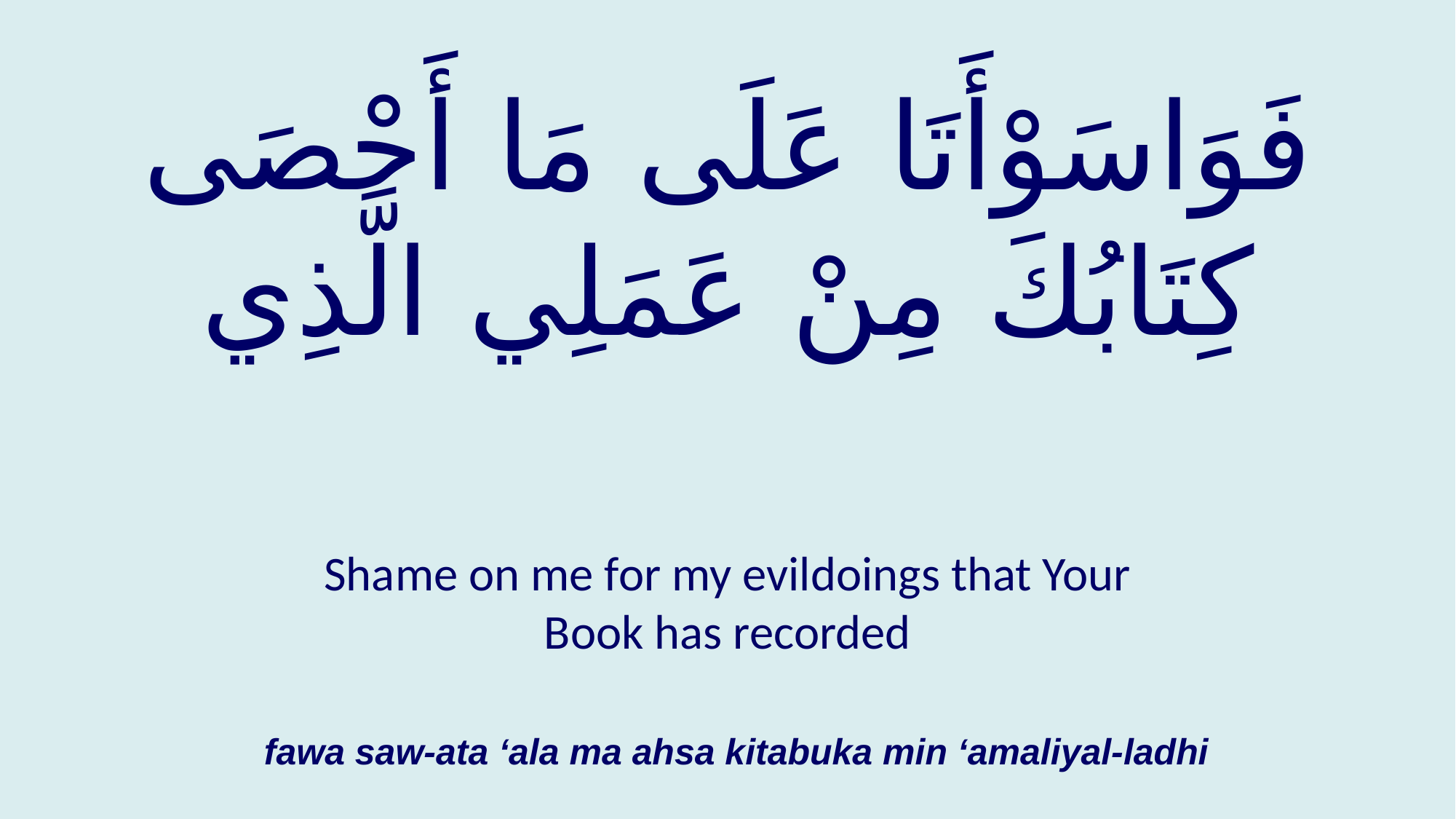

# فَوَاسَوْأَتَا عَلَى مَا أَحْصَى كِتَابُكَ مِنْ عَمَلِي الَّذِي
Shame on me for my evildoings that Your Book has recorded
fawa saw-ata ‘ala ma ahsa kitabuka min ‘amaliyal-ladhi